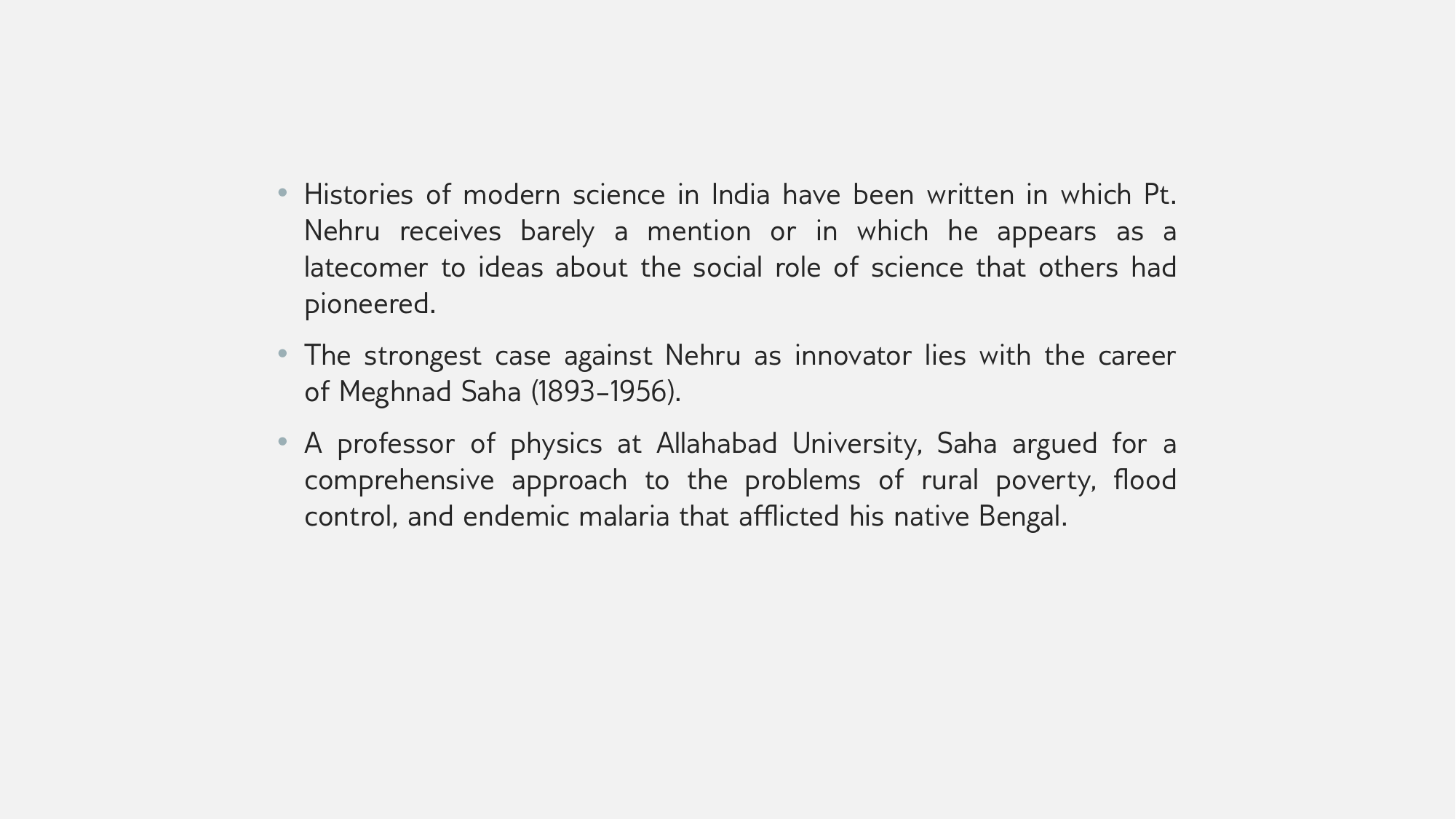

Histories of modern science in India have been written in which Pt. Nehru receives barely a mention or in which he appears as a latecomer to ideas about the social role of science that others had pioneered.
The strongest case against Nehru as innovator lies with the career of Meghnad Saha (1893–1956).
A professor of physics at Allahabad University, Saha argued for a comprehensive approach to the problems of rural poverty, flood control, and endemic malaria that afflicted his native Bengal.